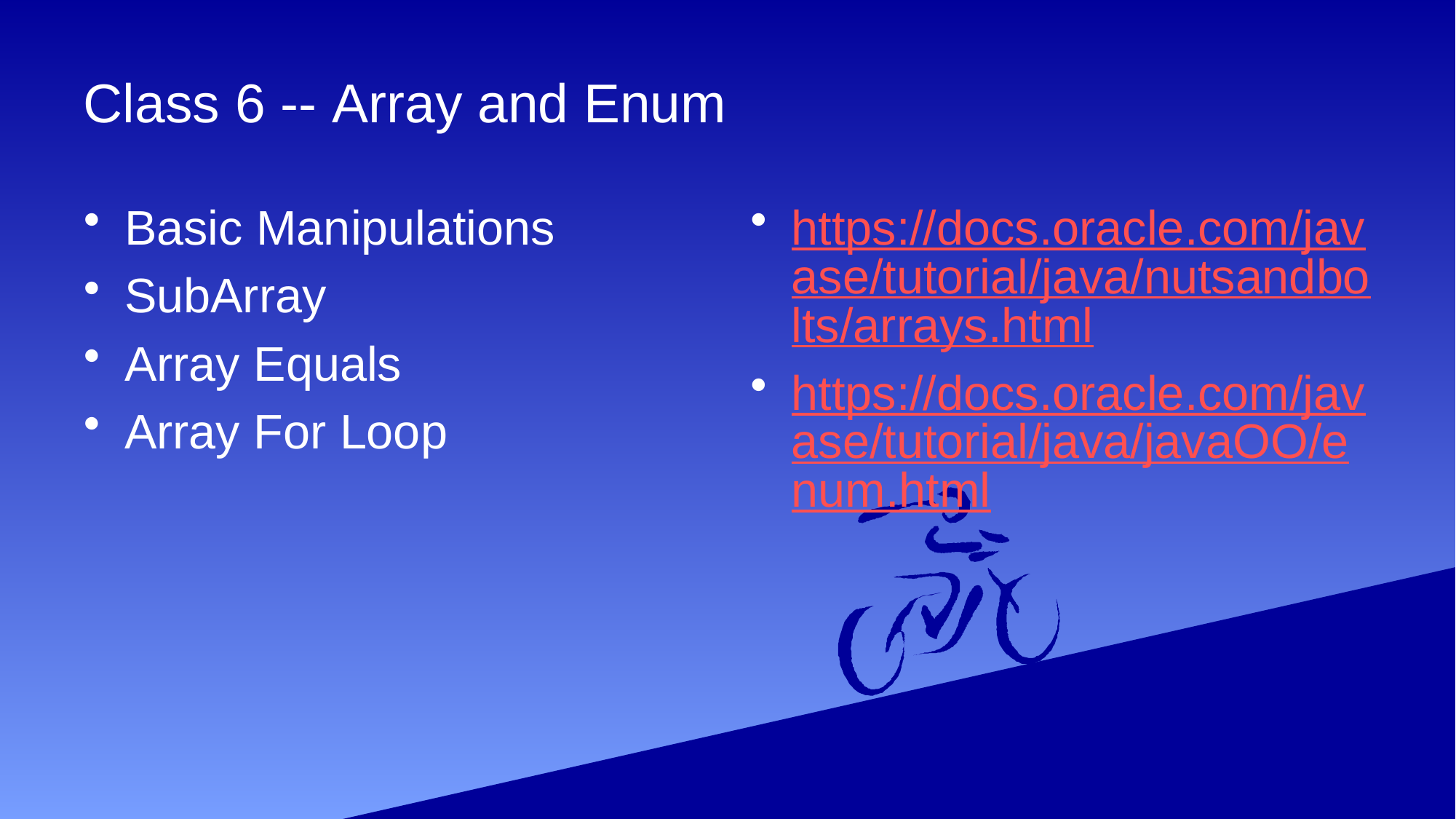

# Class 6 -- Array and Enum
Basic Manipulations
SubArray
Array Equals
Array For Loop

https://docs.oracle.com/javase/tutorial/java/nutsandbolts/arrays.html
https://docs.oracle.com/javase/tutorial/java/javaOO/enum.html